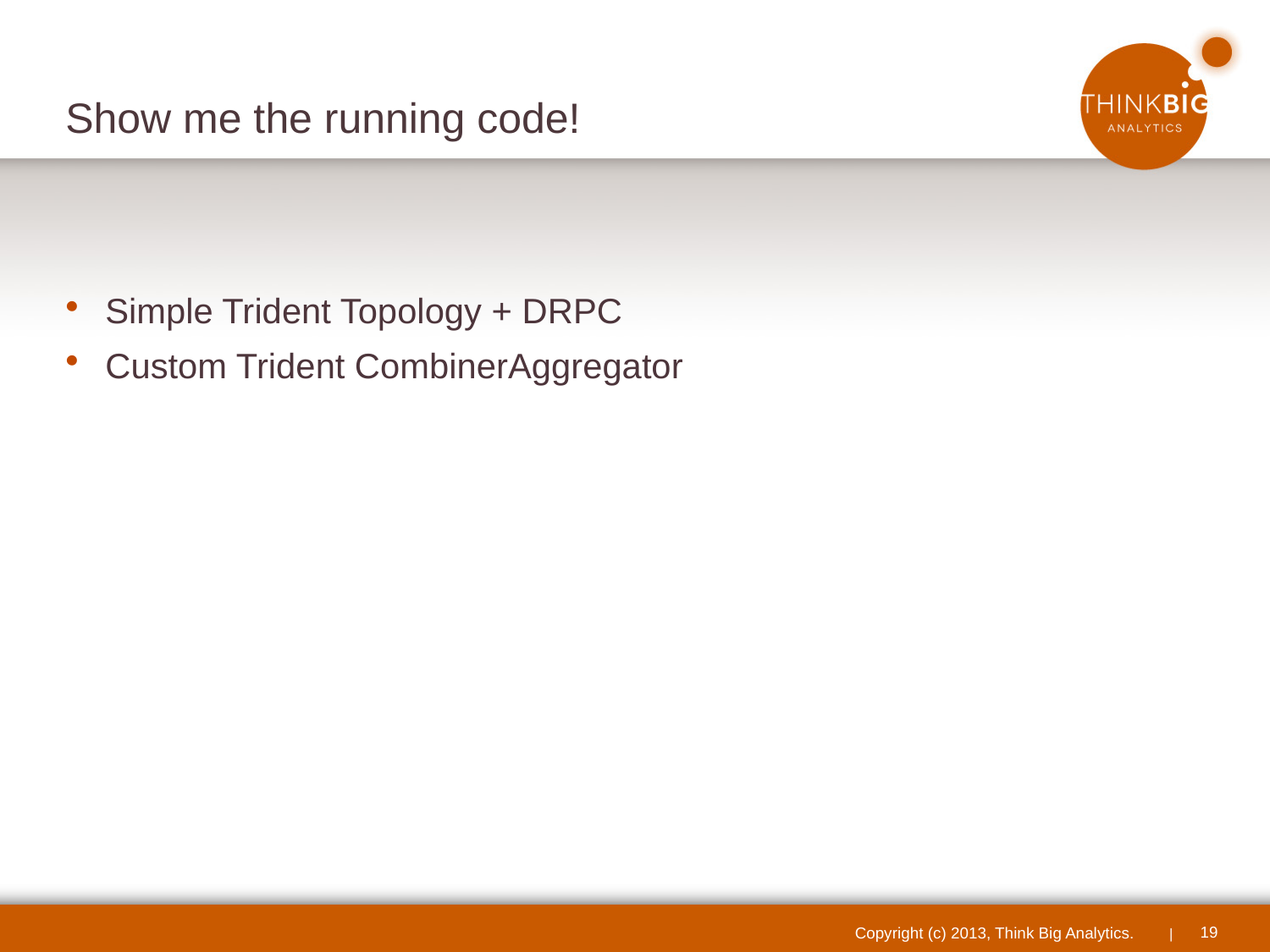

# Show me the running code!
Simple Trident Topology + DRPC
Custom Trident CombinerAggregator